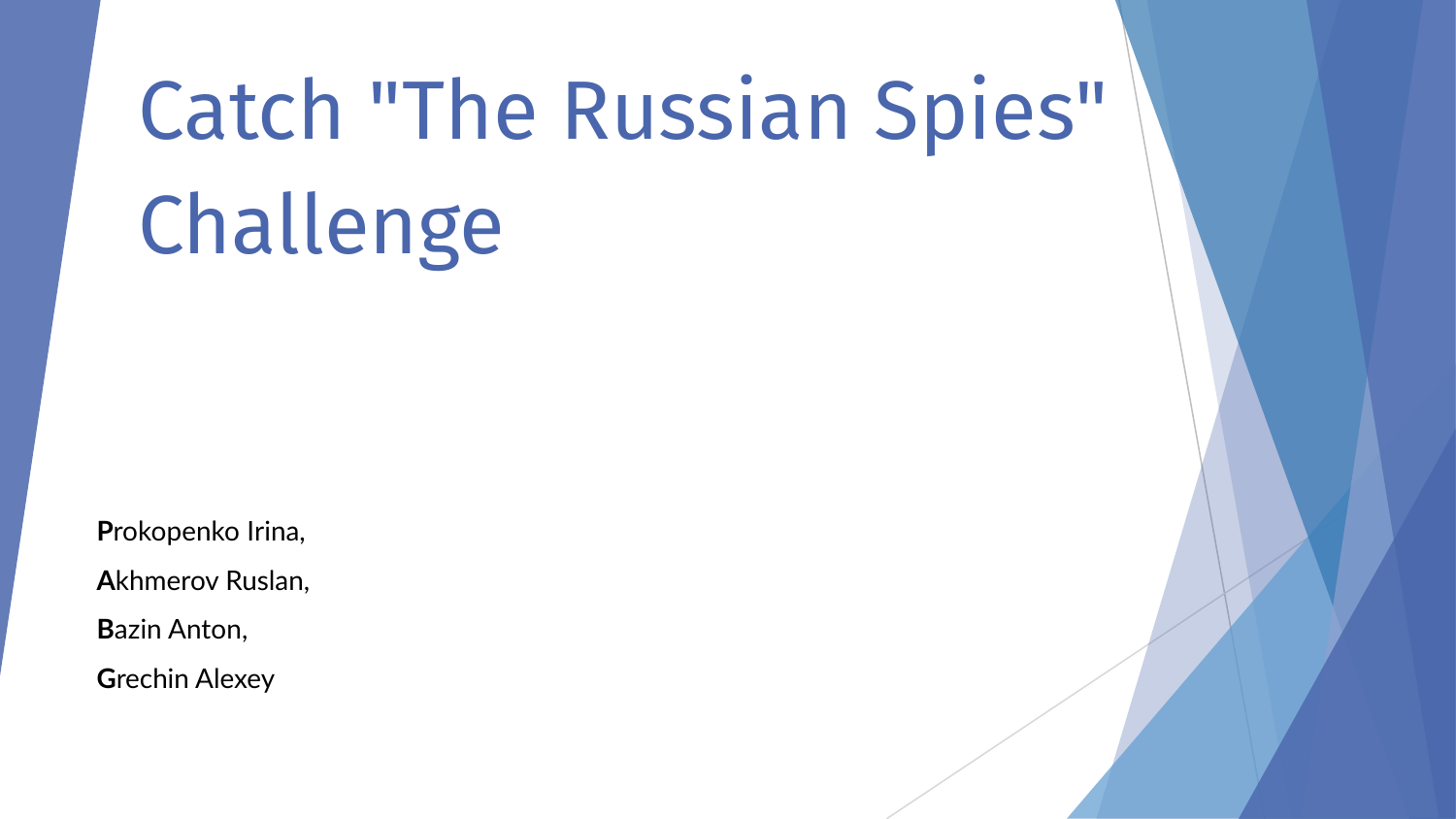

# Сatch "The Russian Spies" Challenge
Prokopenko Irina,
Akhmerov Ruslan,
Bazin Anton,
Grechin Alexey